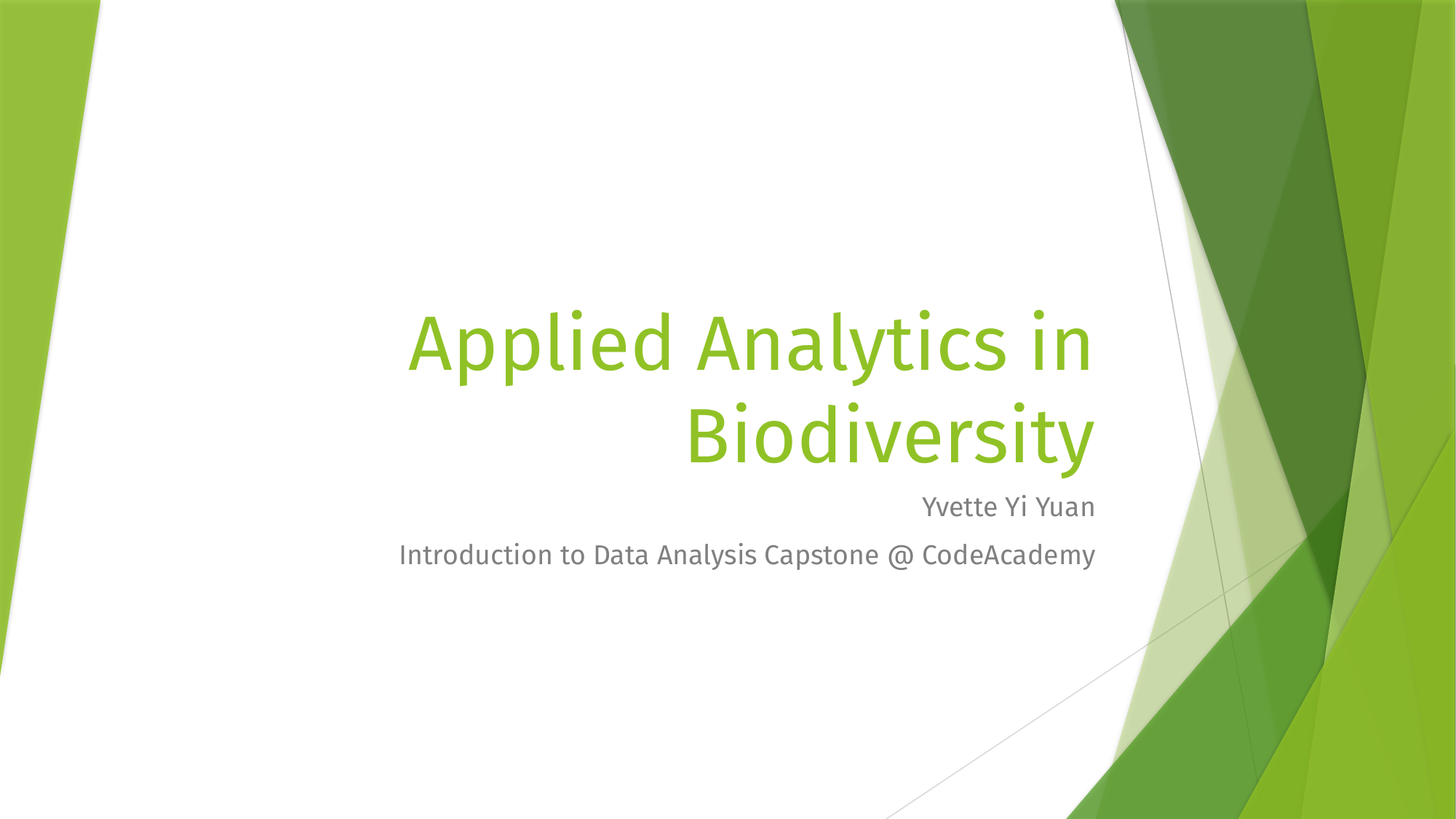

# Applied Analytics in Biodiversity
Yvette Yi Yuan
Introduction to Data Analysis Capstone @ CodeAcademy